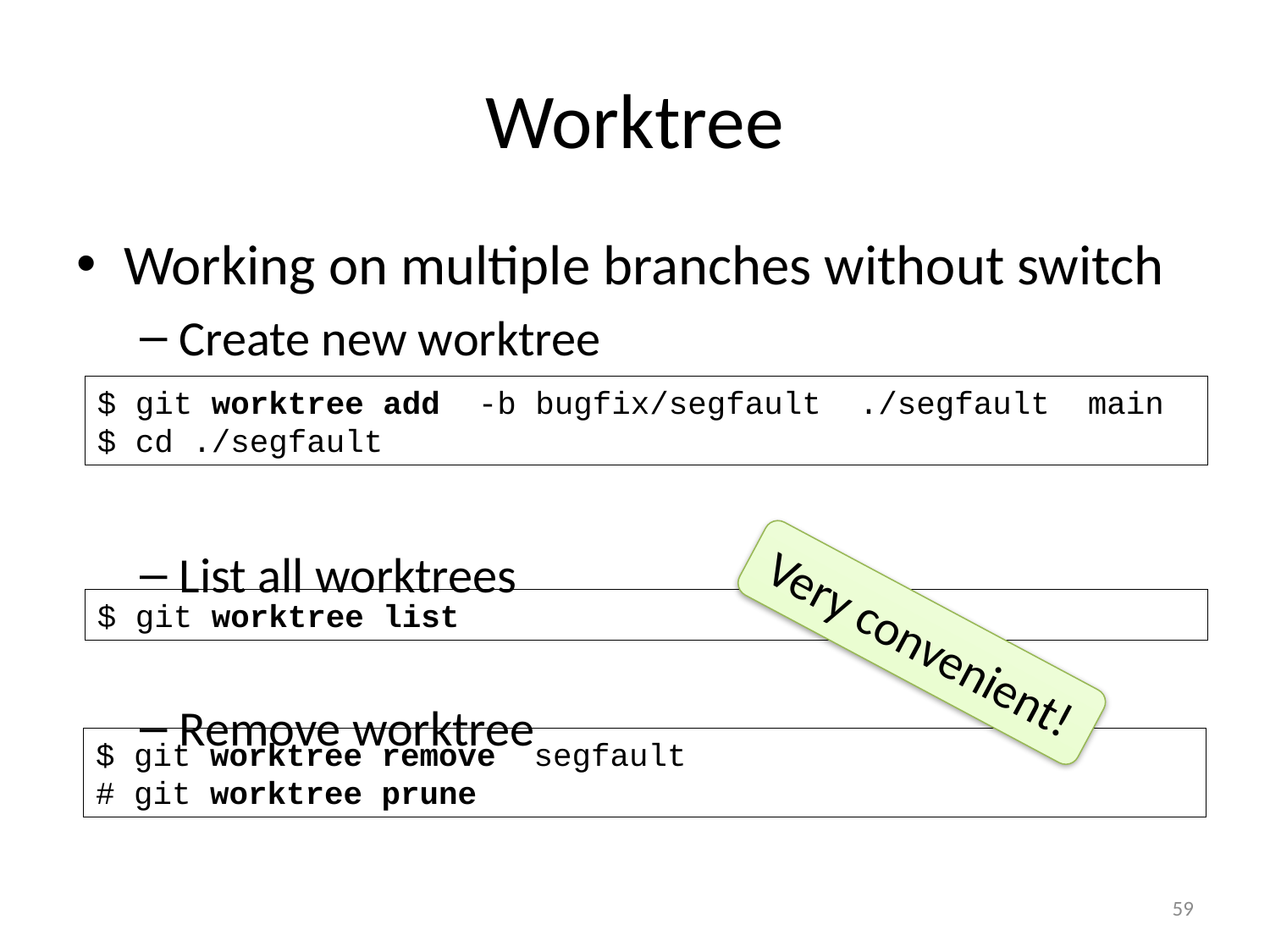

# Worktree
Working on multiple branches without switch
Create new worktree

List all worktrees

Remove worktree
$ git worktree add  -b bugfix/segfault  ./segfault  main
$ cd ./segfault
$ git worktree list
Very convenient!
$ git worktree remove  segfault
# git worktree prune
59